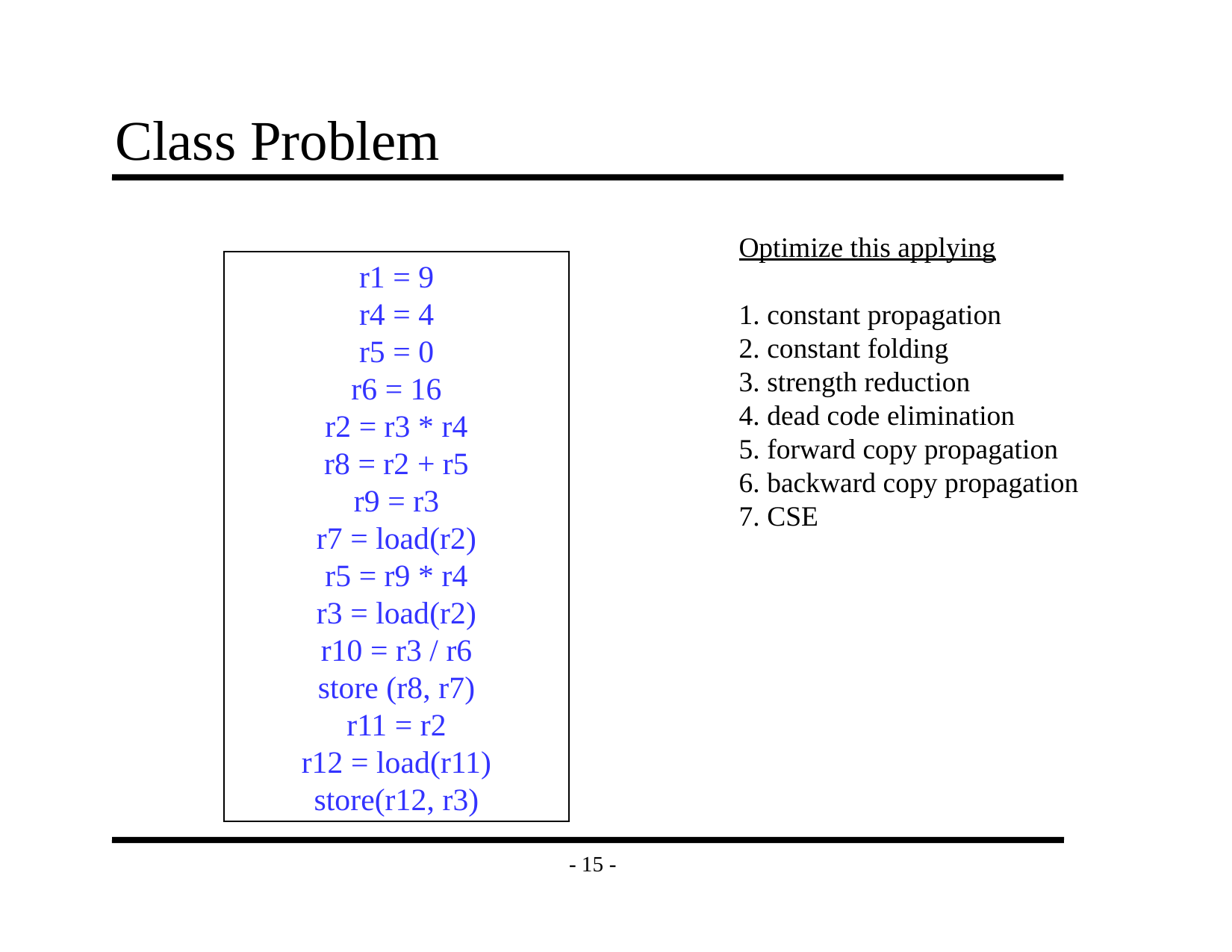

# Class Problem
Optimize this applying

1. constant propagation
2. constant folding
3. strength reduction
4. dead code elimination
5. forward copy propagation
6. backward copy propagation
7. CSE
r1 = 9
r4 = 4
r5 = 0
r6 = 16
r2 = r3 * r4
r8 = r2 + r5
r9 = r3
r7 = load(r2)
r5 = r9 * r4
r3 = load(r2)
r10 = r3 / r6
store (r8, r7)
r11 = r2
r12 = load(r11)
store(r12, r3)